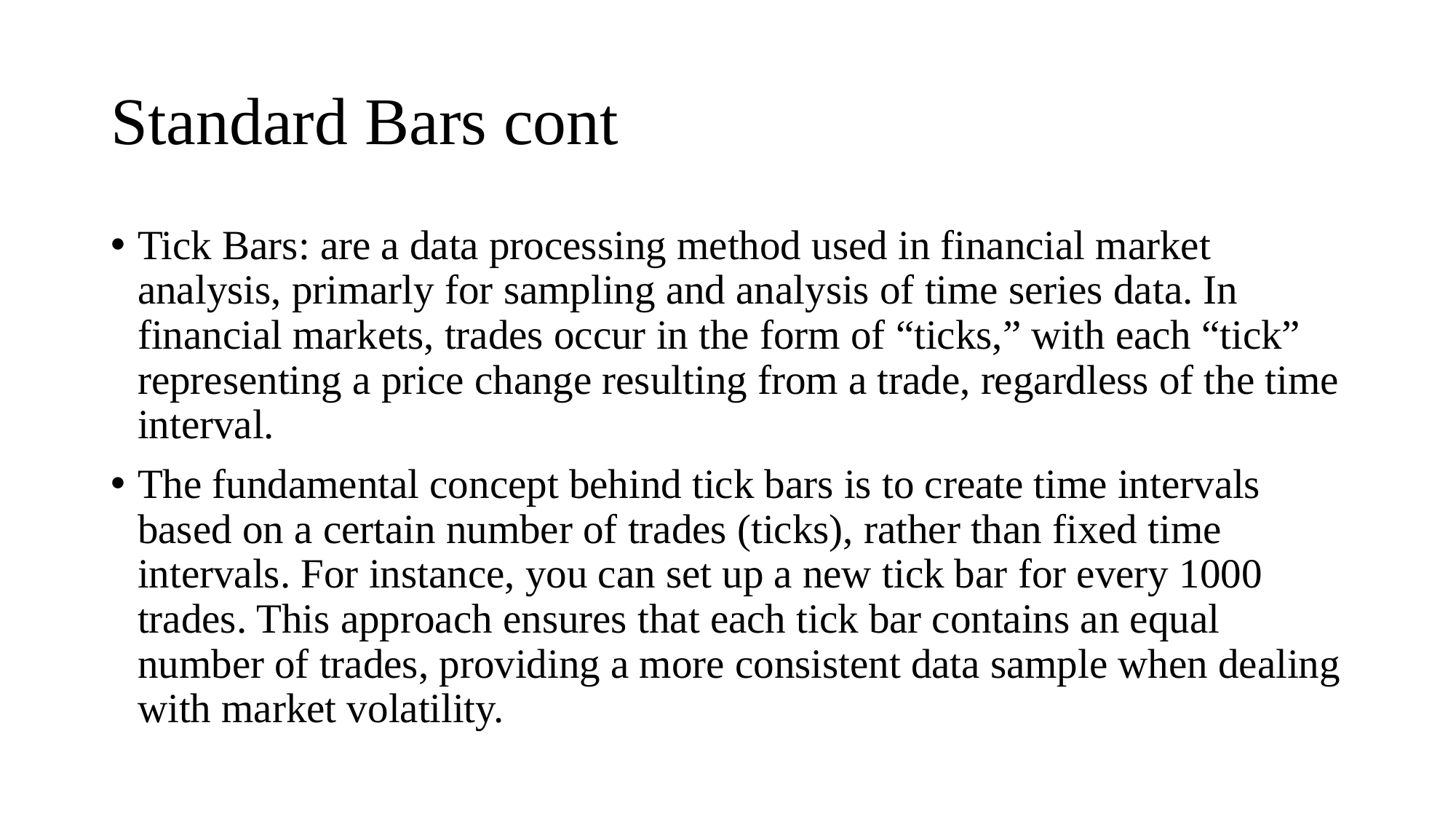

# Standard Bars cont
Tick Bars: are a data processing method used in financial market analysis, primarly for sampling and analysis of time series data. In financial markets, trades occur in the form of “ticks,” with each “tick” representing a price change resulting from a trade, regardless of the time interval.
The fundamental concept behind tick bars is to create time intervals based on a certain number of trades (ticks), rather than fixed time intervals. For instance, you can set up a new tick bar for every 1000 trades. This approach ensures that each tick bar contains an equal number of trades, providing a more consistent data sample when dealing with market volatility.